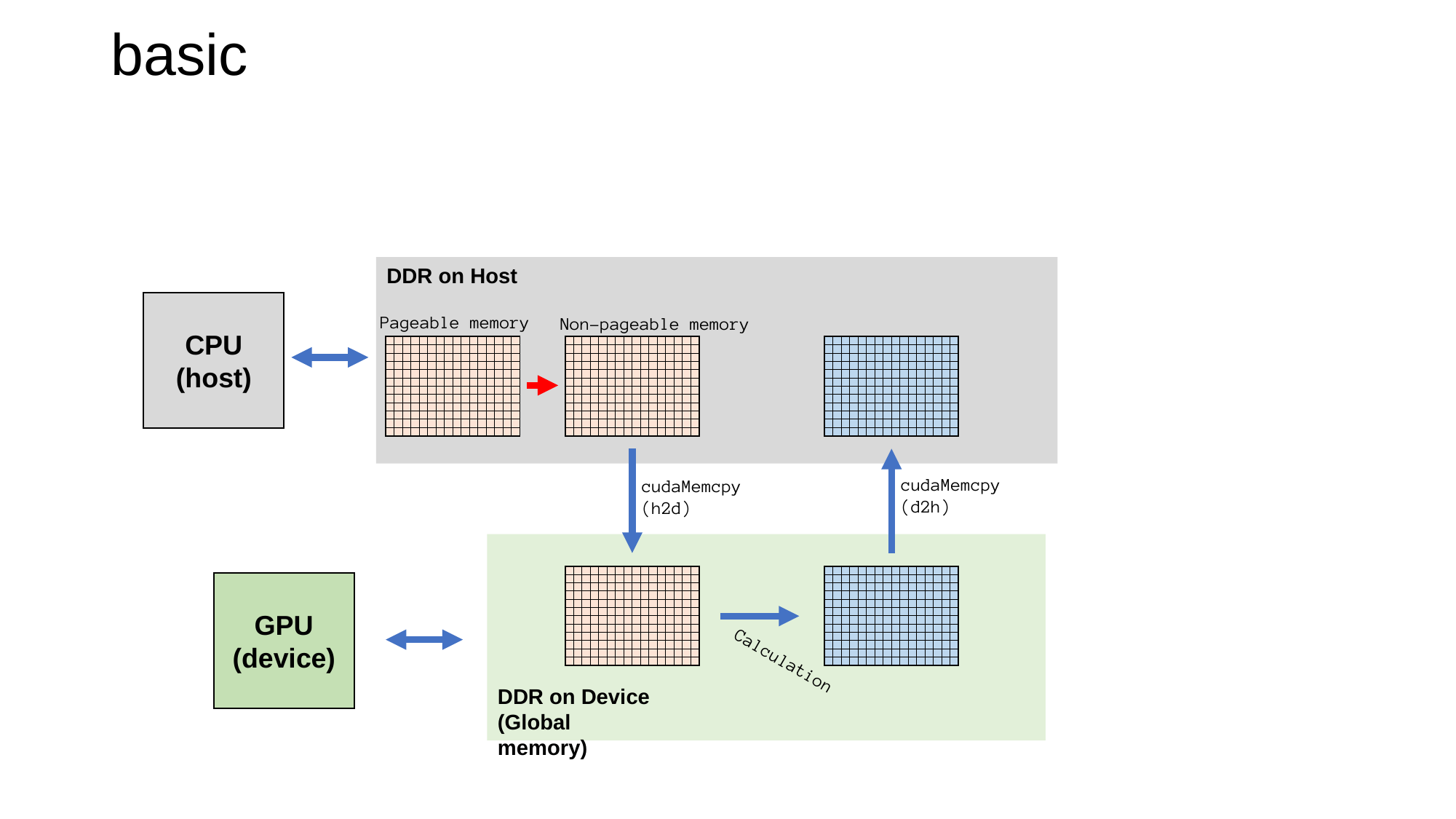

# basic

DDR on Host
CPU
(host)
Pageable memory
Non-pageable memory
|  |  |  |  |  |  |  |  |  |  |  |  |  |  |  |  |
| --- | --- | --- | --- | --- | --- | --- | --- | --- | --- | --- | --- | --- | --- | --- | --- |
|  |  |  |  |  |  |  |  |  |  |  |  |  |  |  |  |
|  |  |  |  |  |  |  |  |  |  |  |  |  |  |  |  |
|  |  |  |  |  |  |  |  |  |  |  |  |  |  |  |  |
|  |  |  |  |  |  |  |  |  |  |  |  |  |  |  |  |
|  |  |  |  |  |  |  |  |  |  |  |  |  |  |  |  |
|  |  |  |  |  |  |  |  |  |  |  |  |  |  |  |  |
|  |  |  |  |  |  |  |  |  |  |  |  |  |  |  |  |
|  |  |  |  |  |  |  |  |  |  |  |  |  |  |  |  |
|  |  |  |  |  |  |  |  |  |  |  |  |  |  |  |  |
|  |  |  |  |  |  |  |  |  |  |  |  |  |  |  |  |
|  |  |  |  |  |  |  |  |  |  |  |  |  |  |  |  |
|  |  |  |  |  |  |  |  |  |  |  |  |  |  |  |  |
| --- | --- | --- | --- | --- | --- | --- | --- | --- | --- | --- | --- | --- | --- | --- | --- |
|  |  |  |  |  |  |  |  |  |  |  |  |  |  |  |  |
|  |  |  |  |  |  |  |  |  |  |  |  |  |  |  |  |
|  |  |  |  |  |  |  |  |  |  |  |  |  |  |  |  |
|  |  |  |  |  |  |  |  |  |  |  |  |  |  |  |  |
|  |  |  |  |  |  |  |  |  |  |  |  |  |  |  |  |
|  |  |  |  |  |  |  |  |  |  |  |  |  |  |  |  |
|  |  |  |  |  |  |  |  |  |  |  |  |  |  |  |  |
|  |  |  |  |  |  |  |  |  |  |  |  |  |  |  |  |
|  |  |  |  |  |  |  |  |  |  |  |  |  |  |  |  |
|  |  |  |  |  |  |  |  |  |  |  |  |  |  |  |  |
|  |  |  |  |  |  |  |  |  |  |  |  |  |  |  |  |
|  |  |  |  |  |  |  |  |  |  |  |  |  |  |  |  |
| --- | --- | --- | --- | --- | --- | --- | --- | --- | --- | --- | --- | --- | --- | --- | --- |
|  |  |  |  |  |  |  |  |  |  |  |  |  |  |  |  |
|  |  |  |  |  |  |  |  |  |  |  |  |  |  |  |  |
|  |  |  |  |  |  |  |  |  |  |  |  |  |  |  |  |
|  |  |  |  |  |  |  |  |  |  |  |  |  |  |  |  |
|  |  |  |  |  |  |  |  |  |  |  |  |  |  |  |  |
|  |  |  |  |  |  |  |  |  |  |  |  |  |  |  |  |
|  |  |  |  |  |  |  |  |  |  |  |  |  |  |  |  |
|  |  |  |  |  |  |  |  |  |  |  |  |  |  |  |  |
|  |  |  |  |  |  |  |  |  |  |  |  |  |  |  |  |
|  |  |  |  |  |  |  |  |  |  |  |  |  |  |  |  |
|  |  |  |  |  |  |  |  |  |  |  |  |  |  |  |  |
cudaMemcpy
(d2h)
cudaMemcpy
(h2d)

|  |  |  |  |  |  |  |  |  |  |  |  |  |  |  |  |
| --- | --- | --- | --- | --- | --- | --- | --- | --- | --- | --- | --- | --- | --- | --- | --- |
|  |  |  |  |  |  |  |  |  |  |  |  |  |  |  |  |
|  |  |  |  |  |  |  |  |  |  |  |  |  |  |  |  |
|  |  |  |  |  |  |  |  |  |  |  |  |  |  |  |  |
|  |  |  |  |  |  |  |  |  |  |  |  |  |  |  |  |
|  |  |  |  |  |  |  |  |  |  |  |  |  |  |  |  |
|  |  |  |  |  |  |  |  |  |  |  |  |  |  |  |  |
|  |  |  |  |  |  |  |  |  |  |  |  |  |  |  |  |
|  |  |  |  |  |  |  |  |  |  |  |  |  |  |  |  |
|  |  |  |  |  |  |  |  |  |  |  |  |  |  |  |  |
|  |  |  |  |  |  |  |  |  |  |  |  |  |  |  |  |
|  |  |  |  |  |  |  |  |  |  |  |  |  |  |  |  |
|  |  |  |  |  |  |  |  |  |  |  |  |  |  |  |  |
| --- | --- | --- | --- | --- | --- | --- | --- | --- | --- | --- | --- | --- | --- | --- | --- |
|  |  |  |  |  |  |  |  |  |  |  |  |  |  |  |  |
|  |  |  |  |  |  |  |  |  |  |  |  |  |  |  |  |
|  |  |  |  |  |  |  |  |  |  |  |  |  |  |  |  |
|  |  |  |  |  |  |  |  |  |  |  |  |  |  |  |  |
|  |  |  |  |  |  |  |  |  |  |  |  |  |  |  |  |
|  |  |  |  |  |  |  |  |  |  |  |  |  |  |  |  |
|  |  |  |  |  |  |  |  |  |  |  |  |  |  |  |  |
|  |  |  |  |  |  |  |  |  |  |  |  |  |  |  |  |
|  |  |  |  |  |  |  |  |  |  |  |  |  |  |  |  |
|  |  |  |  |  |  |  |  |  |  |  |  |  |  |  |  |
|  |  |  |  |  |  |  |  |  |  |  |  |  |  |  |  |
GPU
(device)
Calculation
DDR on Device
(Global memory)